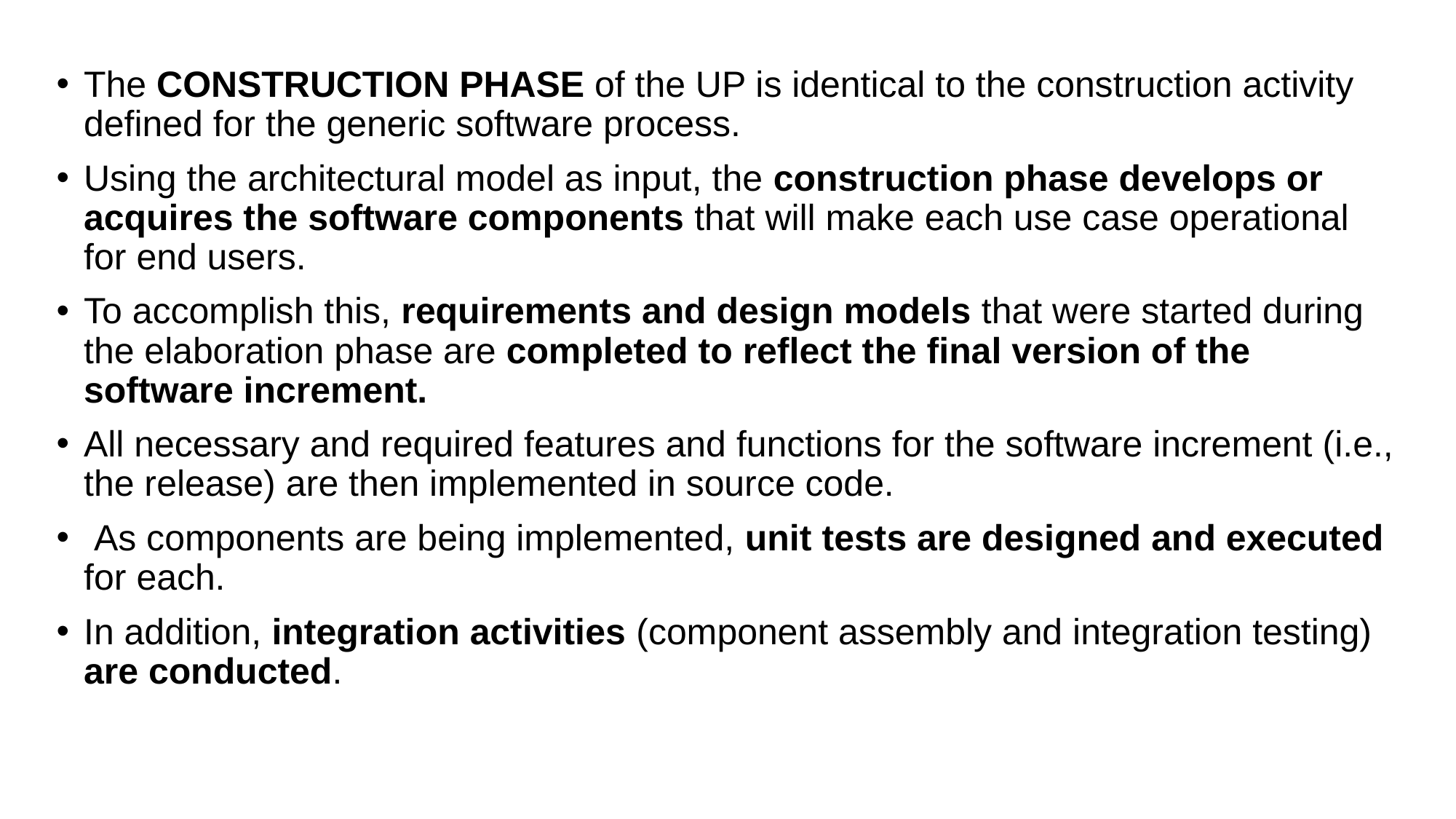

The CONSTRUCTION PHASE of the UP is identical to the construction activity defined for the generic software process.
Using the architectural model as input, the construction phase develops or acquires the software components that will make each use case operational for end users.
To accomplish this, requirements and design models that were started during the elaboration phase are completed to reflect the final version of the software increment.
All necessary and required features and functions for the software increment (i.e., the release) are then implemented in source code.
 As components are being implemented, unit tests are designed and executed for each.
In addition, integration activities (component assembly and integration testing) are conducted.